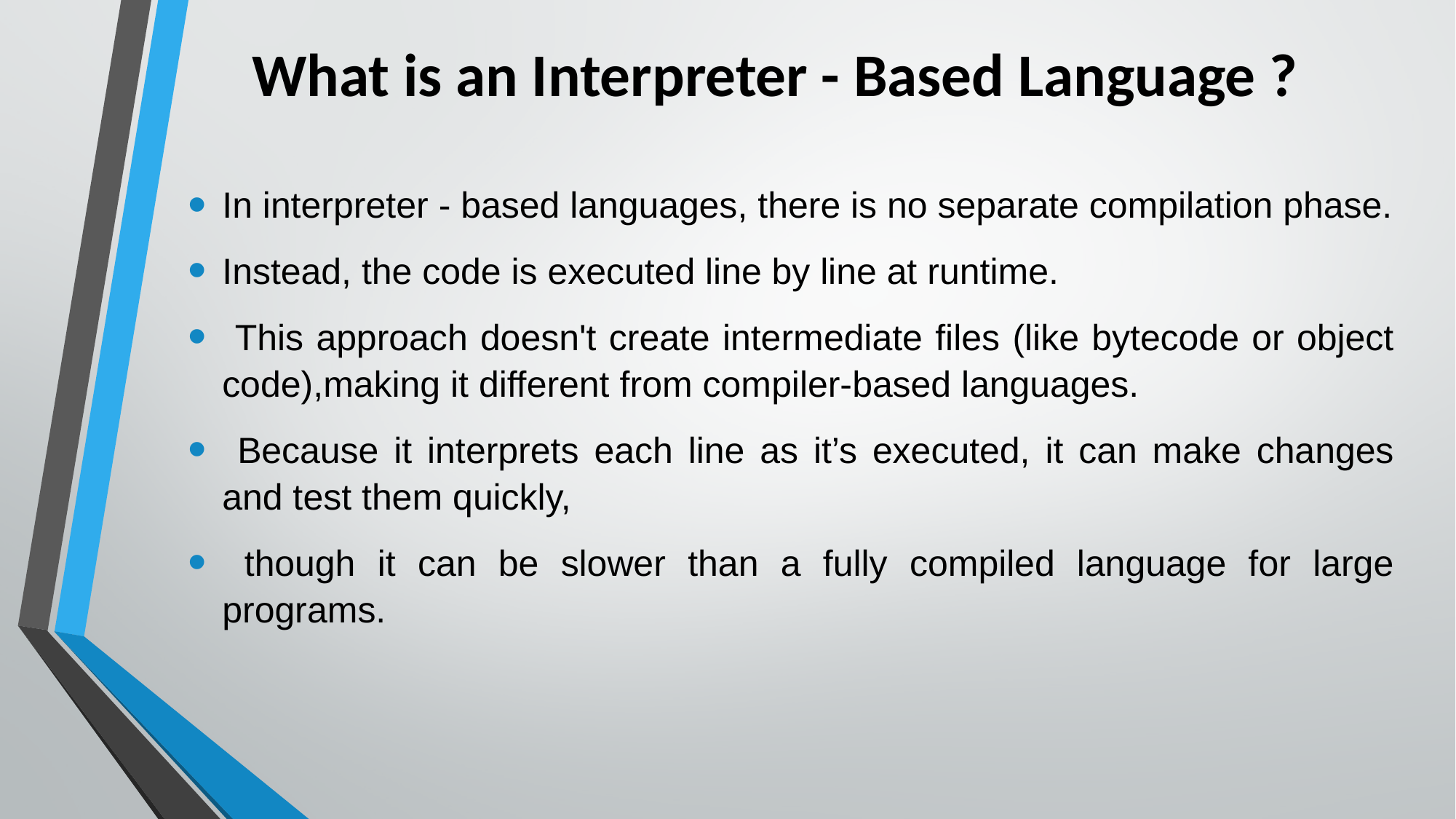

# What is an Interpreter - Based Language ?
In interpreter - based languages, there is no separate compilation phase.
Instead, the code is executed line by line at runtime.
 This approach doesn't create intermediate files (like bytecode or object code),making it different from compiler-based languages.
 Because it interprets each line as it’s executed, it can make changes and test them quickly,
 though it can be slower than a fully compiled language for large programs.